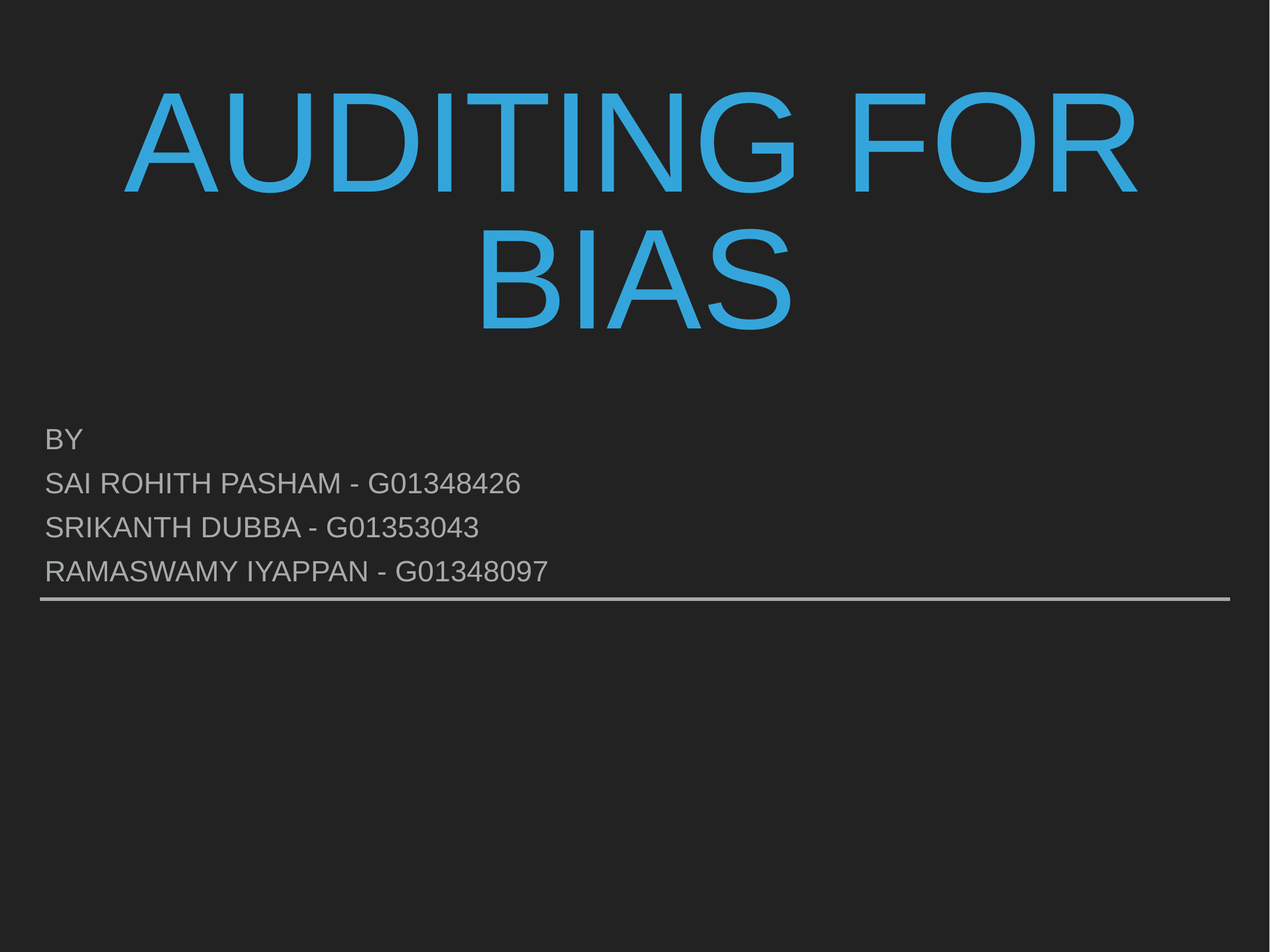

# AUDITING FOR BIAS
By
Sai Rohith Pasham - G01348426
Srikanth Dubba - G01353043
Ramaswamy Iyappan - G01348097